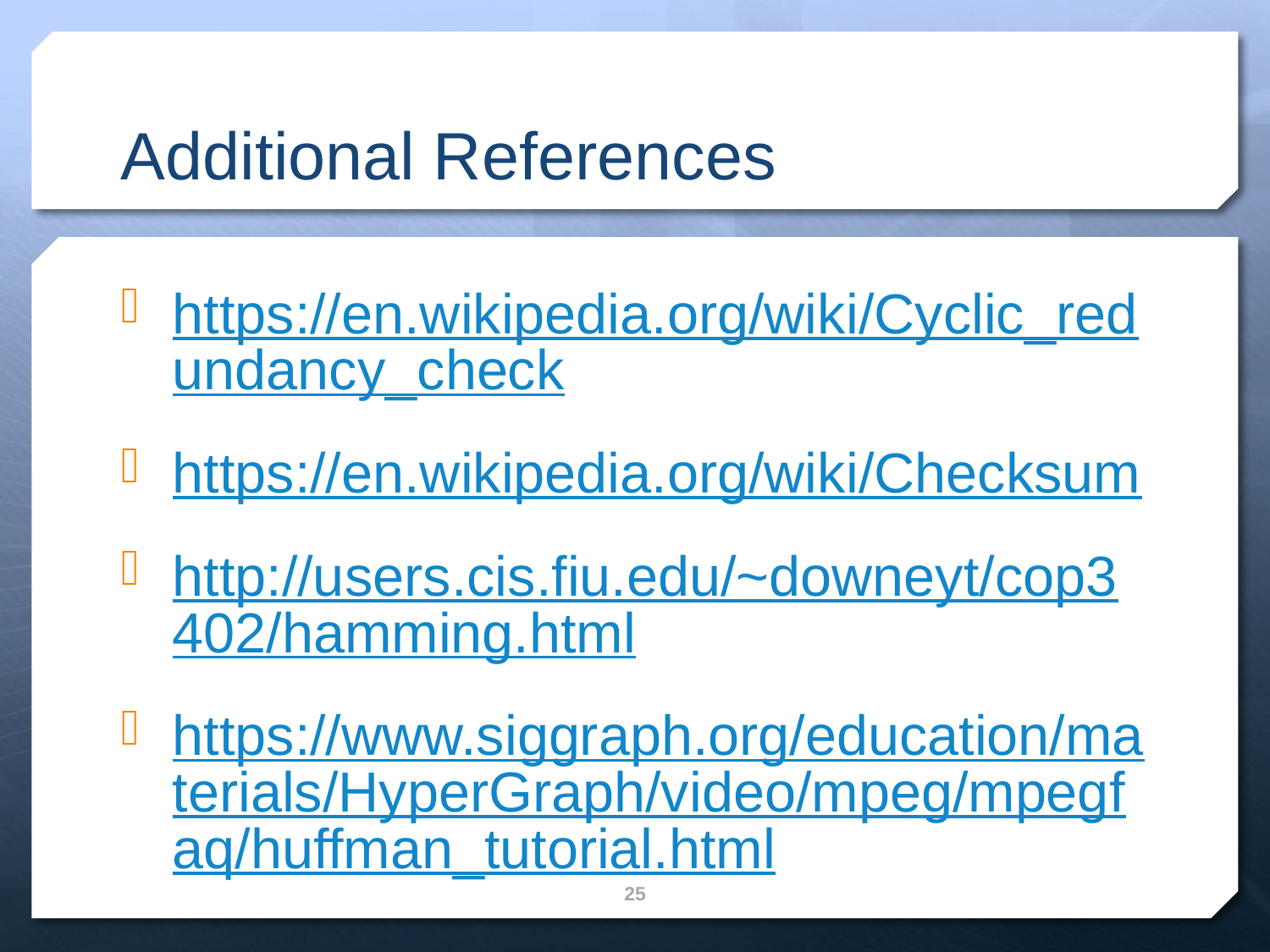

# Additional References
https://en.wikipedia.org/wiki/Cyclic_redundancy_check
https://en.wikipedia.org/wiki/Checksum
http://users.cis.fiu.edu/~downeyt/cop3402/hamming.html
https://www.siggraph.org/education/materials/HyperGraph/video/mpeg/mpegfaq/huffman_tutorial.html
25